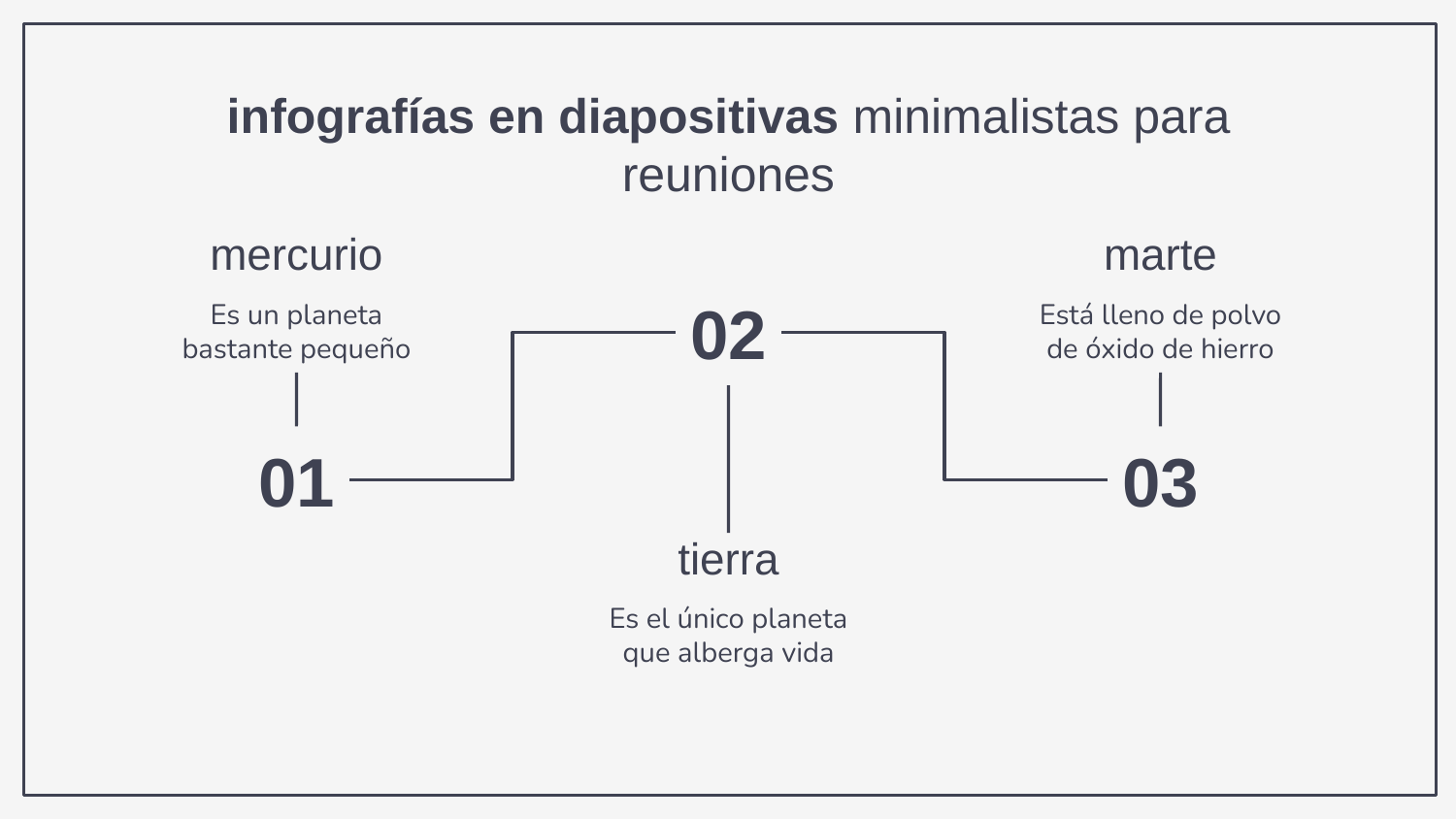

# infografías en diapositivas minimalistas para reuniones
mercurio
Es un planeta bastante pequeño
marte
Está lleno de polvo de óxido de hierro
02
01
03
tierra
Es el único planeta que alberga vida